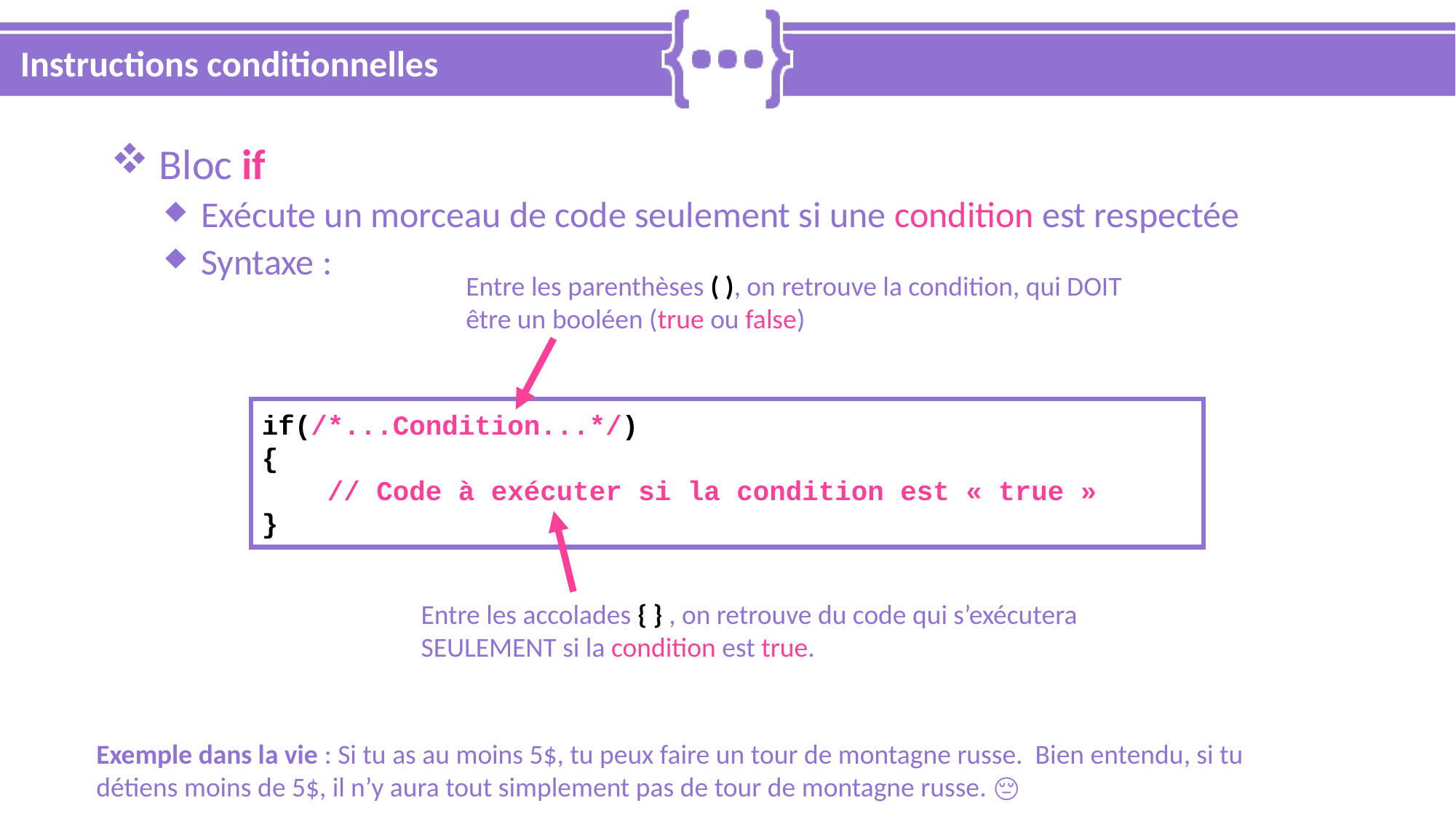

# Instructions conditionnelles
 Bloc if
 Exécute un morceau de code seulement si une condition est respectée
 Syntaxe :

Entre les parenthèses ( ), on retrouve la condition, qui DOIT être un booléen (true ou false)

if(/*...Condition...*/)
{
    // Code à exécuter si la condition est « true »
}
Entre les accolades { } , on retrouve du code qui s’exécutera SEULEMENT si la condition est true.
Exemple dans la vie : Si tu as au moins 5$, tu peux faire un tour de montagne russe.  Bien entendu, si tu détiens moins de 5$, il n’y aura tout simplement pas de tour de montagne russe. 😔